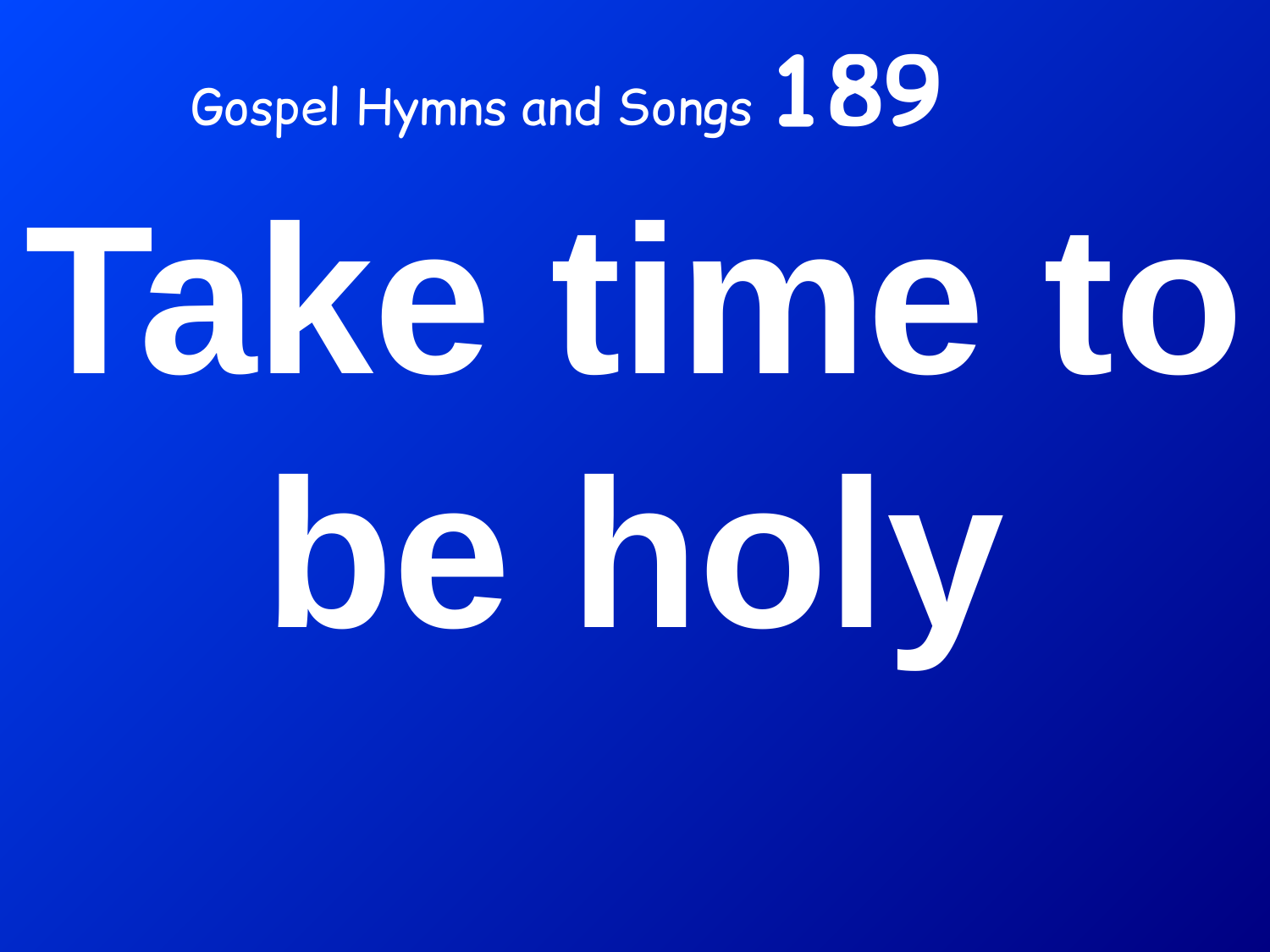

# Gospel Hymns and Songs 189
Take time to be holy